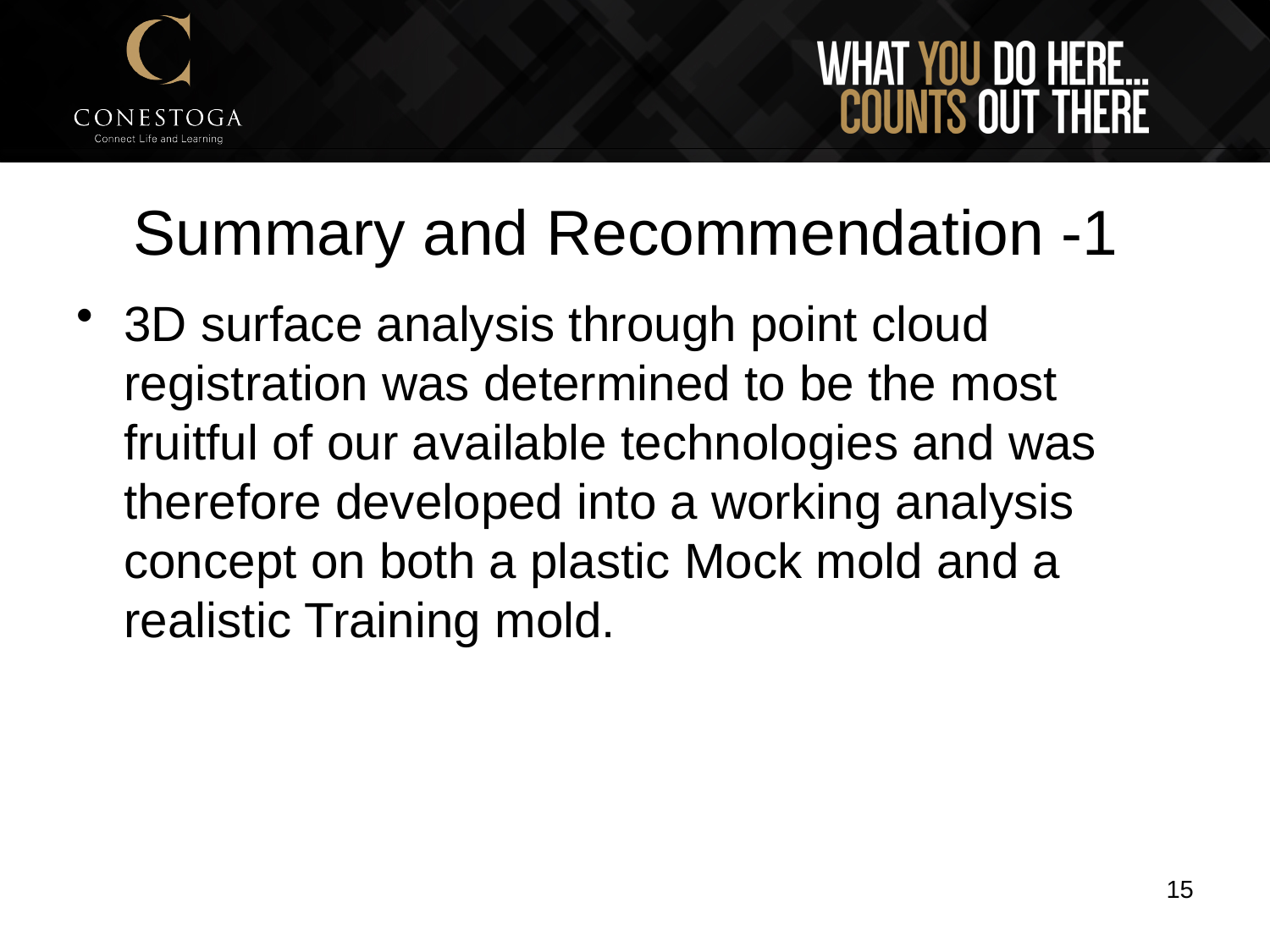

# Summary and Recommendation -1
3D surface analysis through point cloud registration was determined to be the most fruitful of our available technologies and was therefore developed into a working analysis concept on both a plastic Mock mold and a realistic Training mold.
15